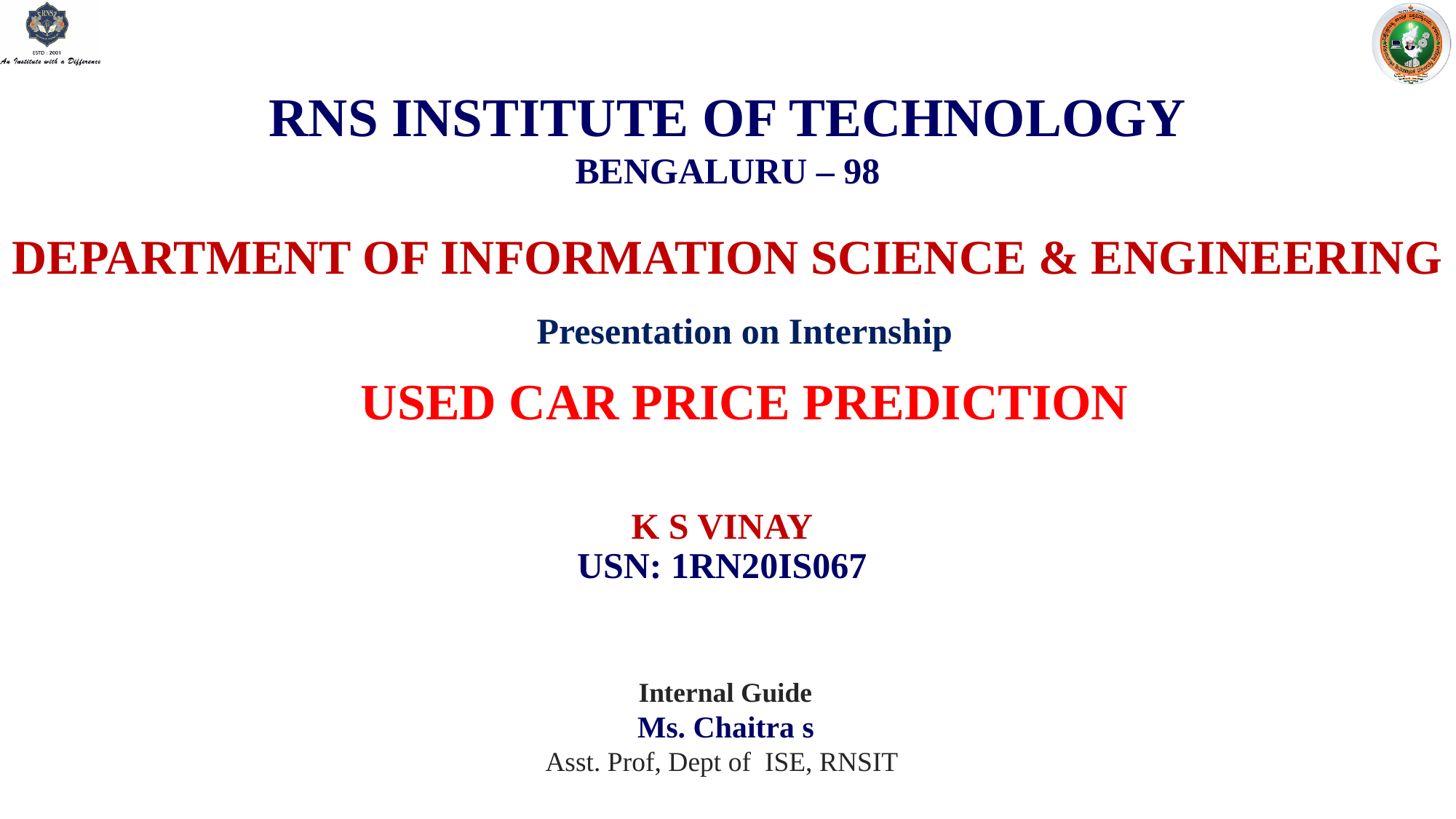

RNS INSTITUTE OF TECHNOLOGY
BENGALURU – 98

DEPARTMENT OF INFORMATION SCIENCE & ENGINEERING
Presentation on Internship
# USED CAR PRICE PREDICTION
K S VINAY
USN: 1RN20IS067
 Internal Guide
 Ms. Chaitra s
Asst. Prof, Dept of  ISE, RNSIT